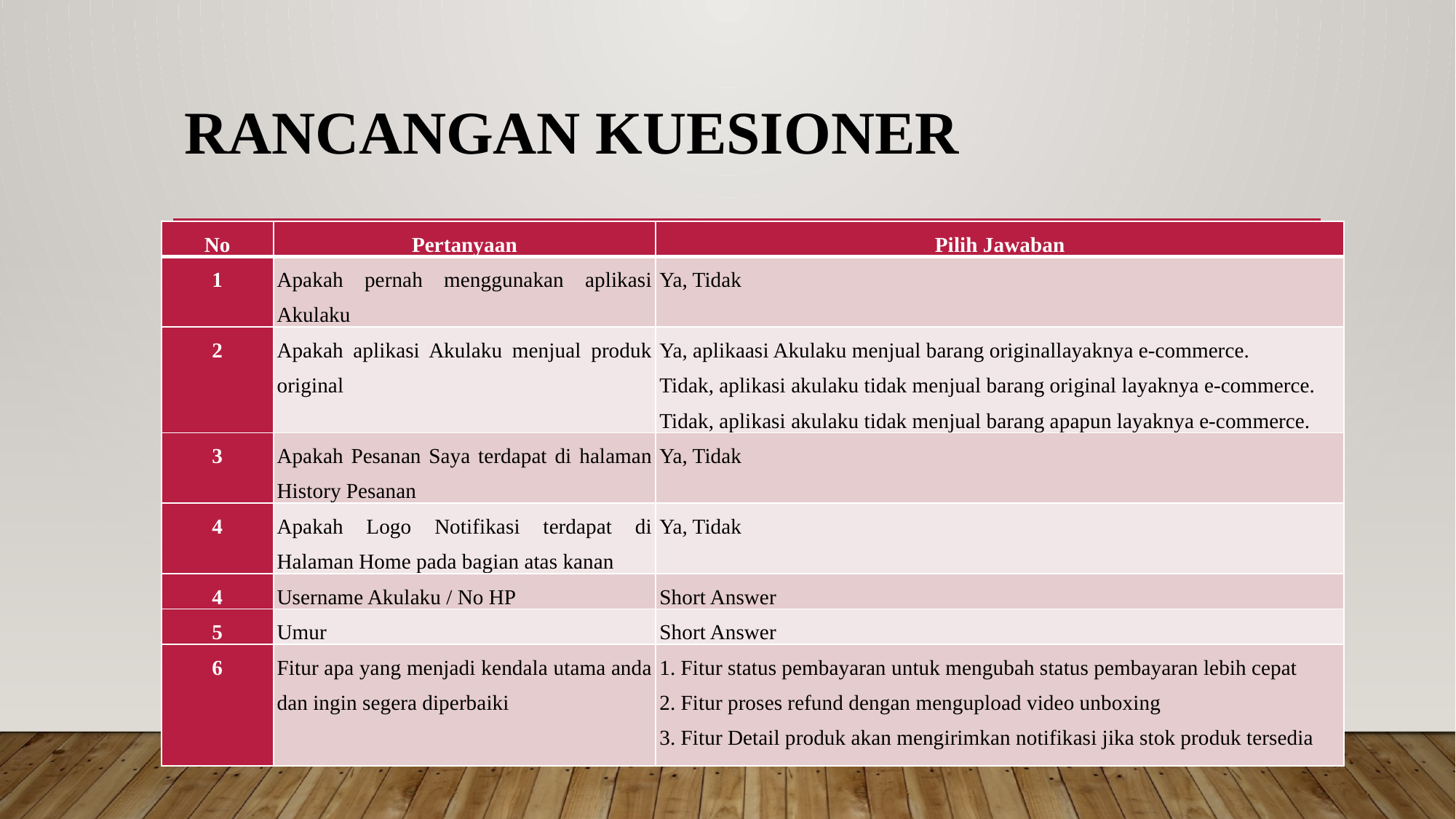

# Rancangan Kuesioner
| No | Pertanyaan | Pilih Jawaban |
| --- | --- | --- |
| 1 | Apakah pernah menggunakan aplikasi Akulaku | Ya, Tidak |
| 2 | Apakah aplikasi Akulaku menjual produk original | Ya, aplikaasi Akulaku menjual barang originallayaknya e-commerce. Tidak, aplikasi akulaku tidak menjual barang original layaknya e-commerce. Tidak, aplikasi akulaku tidak menjual barang apapun layaknya e-commerce. |
| 3 | Apakah Pesanan Saya terdapat di halaman History Pesanan | Ya, Tidak |
| 4 | Apakah Logo Notifikasi terdapat di Halaman Home pada bagian atas kanan | Ya, Tidak |
| 4 | Username Akulaku / No HP | Short Answer |
| 5 | Umur | Short Answer |
| 6 | Fitur apa yang menjadi kendala utama anda dan ingin segera diperbaiki | 1. Fitur status pembayaran untuk mengubah status pembayaran lebih cepat 2. Fitur proses refund dengan mengupload video unboxing 3. Fitur Detail produk akan mengirimkan notifikasi jika stok produk tersedia |